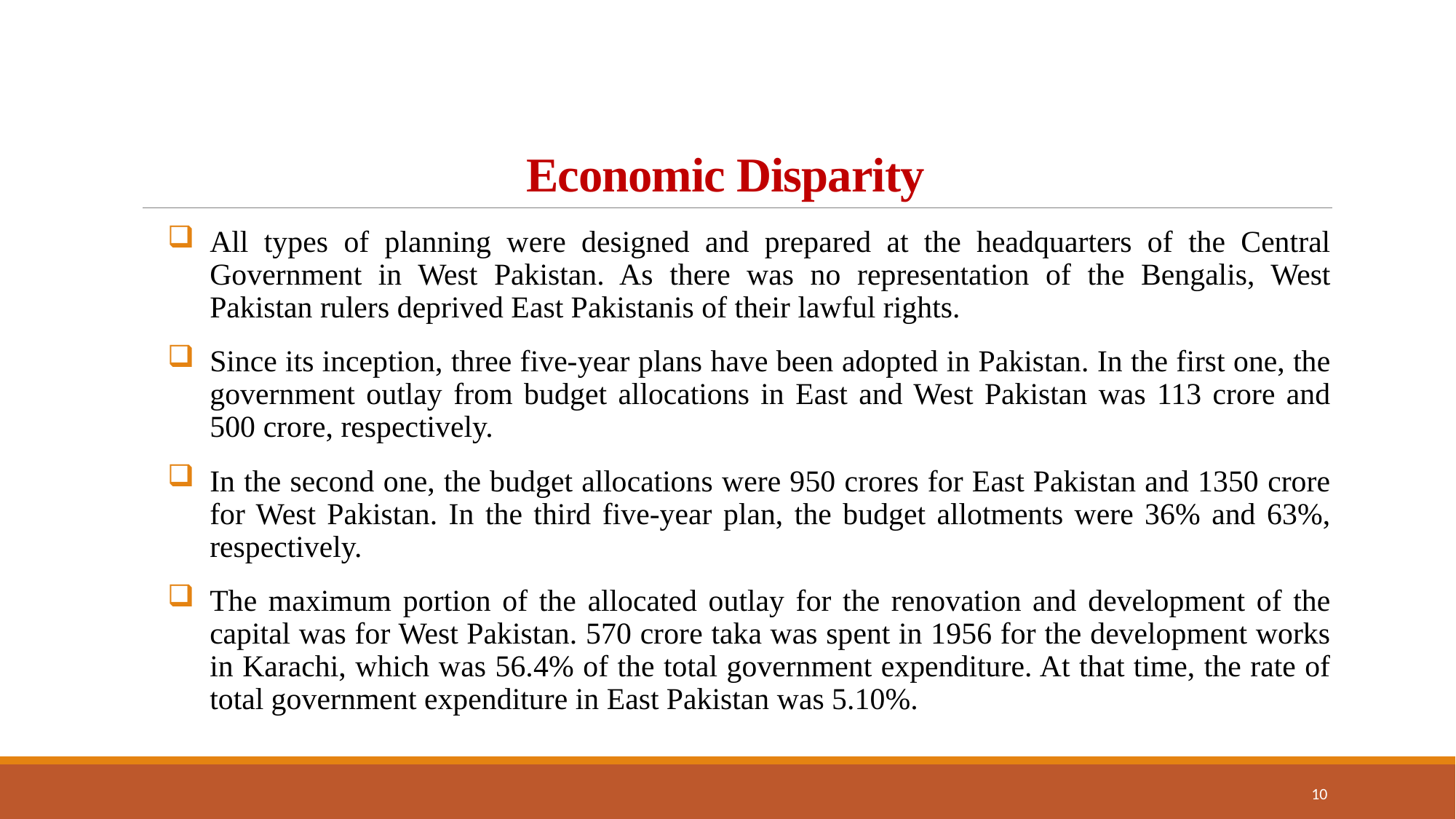

# Economic Disparity
All types of planning were designed and prepared at the headquarters of the Central Government in West Pakistan. As there was no representation of the Bengalis, West Pakistan rulers deprived East Pakistanis of their lawful rights.
Since its inception, three five-year plans have been adopted in Pakistan. In the first one, the government outlay from budget allocations in East and West Pakistan was 113 crore and 500 crore, respectively.
In the second one, the budget allocations were 950 crores for East Pakistan and 1350 crore for West Pakistan. In the third five-year plan, the budget allotments were 36% and 63%, respectively.
The maximum portion of the allocated outlay for the renovation and development of the capital was for West Pakistan. 570 crore taka was spent in 1956 for the development works in Karachi, which was 56.4% of the total government expenditure. At that time, the rate of total government expenditure in East Pakistan was 5.10%.

10